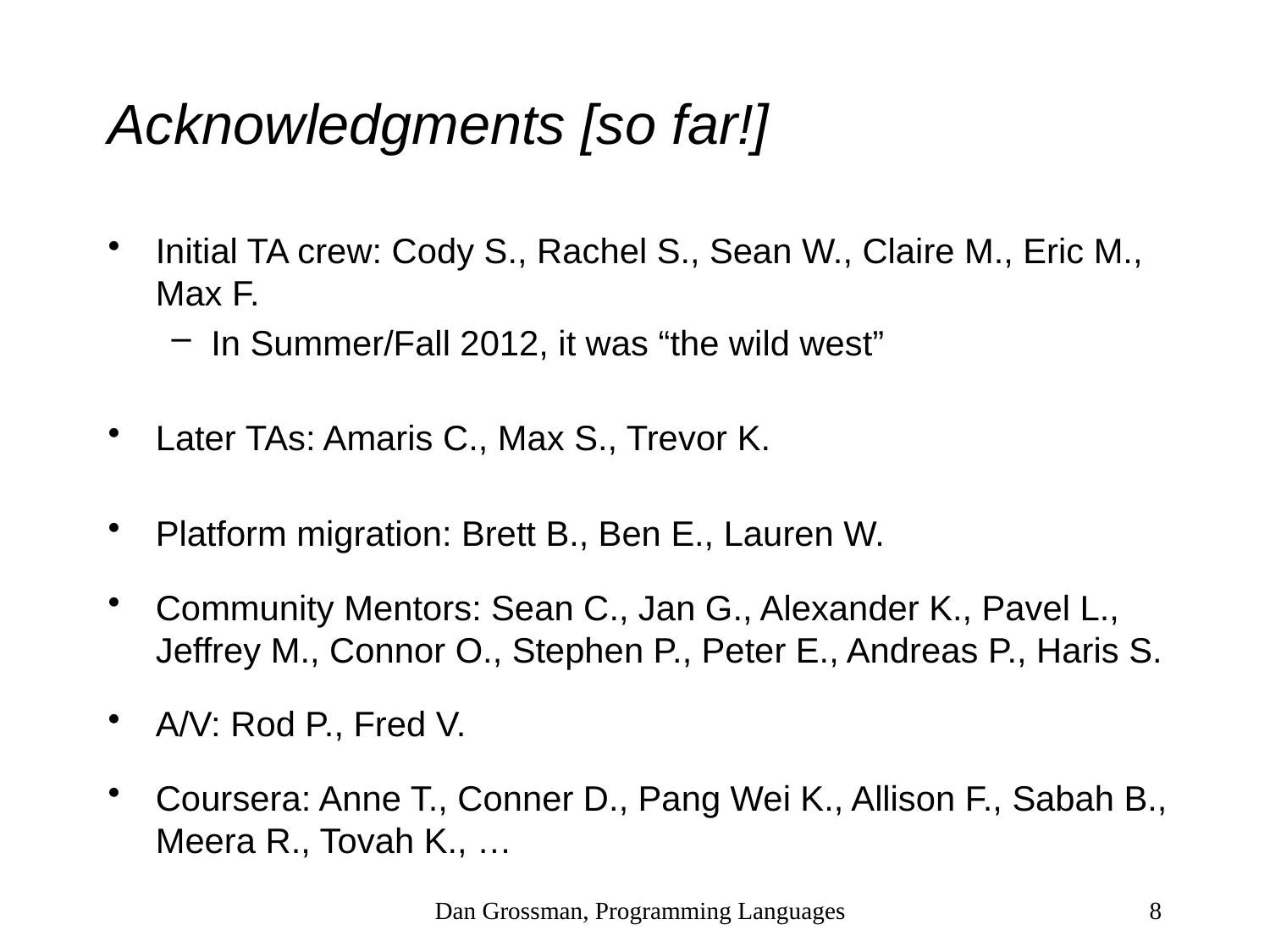

# Acknowledgments [so far!]
Initial TA crew: Cody S., Rachel S., Sean W., Claire M., Eric M., Max F.
In Summer/Fall 2012, it was “the wild west”

Later TAs: Amaris C., Max S., Trevor K.

Platform migration: Brett B., Ben E., Lauren W.

Community Mentors: Sean C., Jan G., Alexander K., Pavel L., Jeffrey M., Connor O., Stephen P., Peter E., Andreas P., Haris S.

A/V: Rod P., Fred V.

Coursera: Anne T., Conner D., Pang Wei K., Allison F., Sabah B., Meera R., Tovah K., …

Dan Grossman, Programming Languages
8